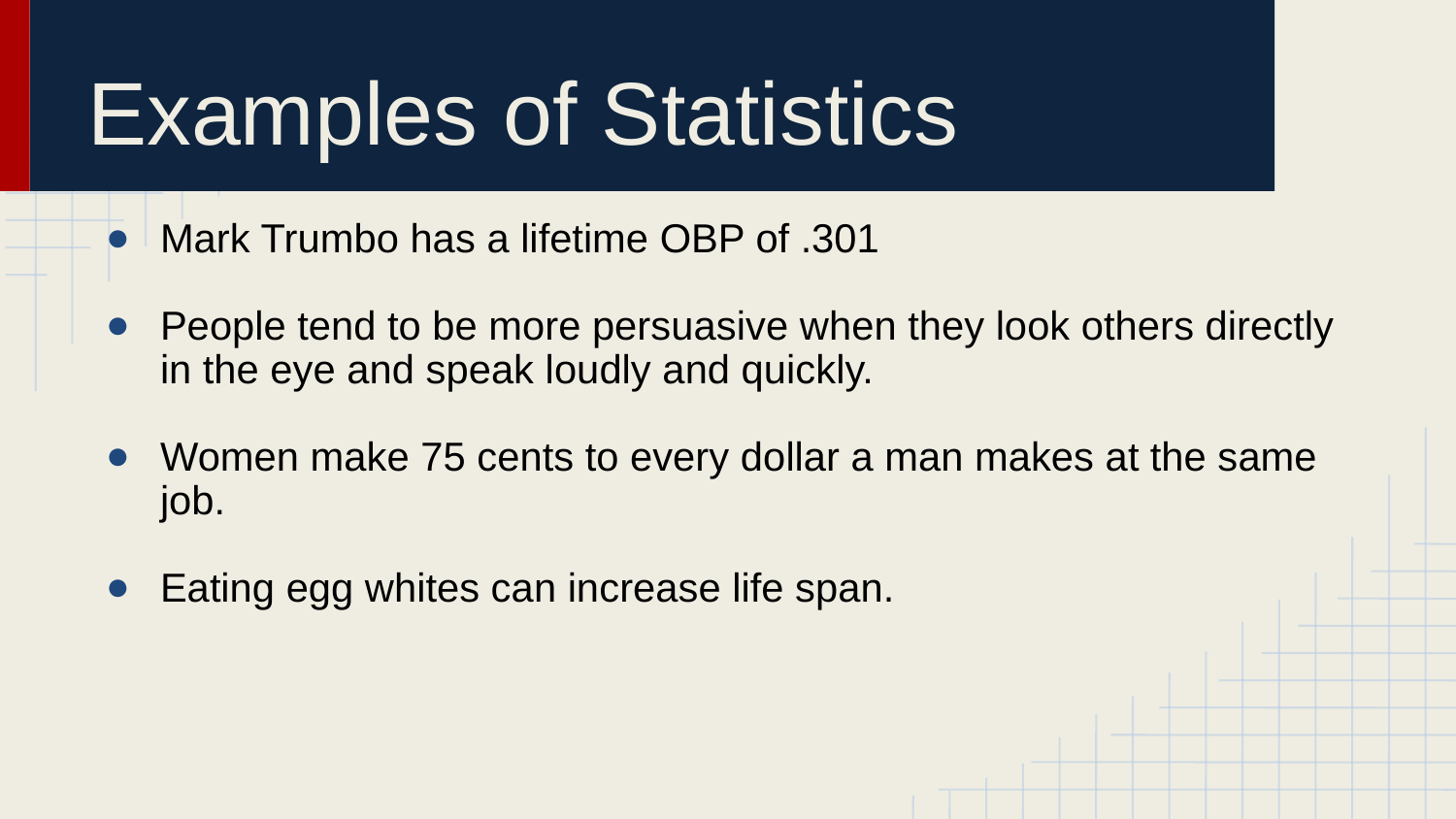

# Examples of Statistics
Mark Trumbo has a lifetime OBP of .301

People tend to be more persuasive when they look others directly in the eye and speak loudly and quickly.

Women make 75 cents to every dollar a man makes at the same job.

Eating egg whites can increase life span.